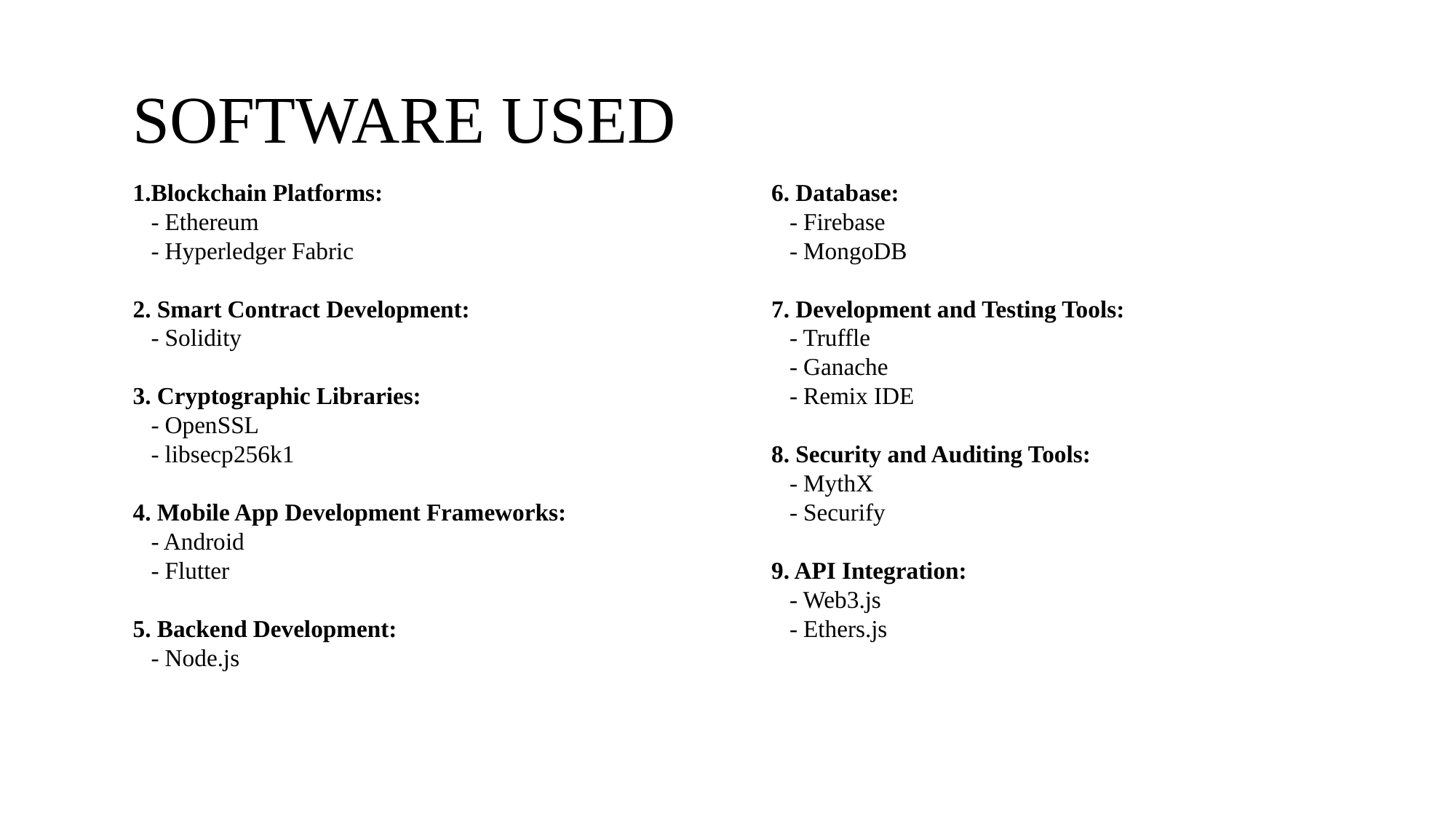

SOFTWARE USED
1.Blockchain Platforms:
   - Ethereum
   - Hyperledger Fabric

2. Smart Contract Development:
   - Solidity

3. Cryptographic Libraries:
   - OpenSSL
   - libsecp256k1

4. Mobile App Development Frameworks:
   - Android
   - Flutter

5. Backend Development:
   - Node.js

6. Database:
   - Firebase
   - MongoDB

7. Development and Testing Tools:
   - Truffle
   - Ganache
   - Remix IDE

8. Security and Auditing Tools:
   - MythX
   - Securify

9. API Integration:
   - Web3.js
   - Ethers.js